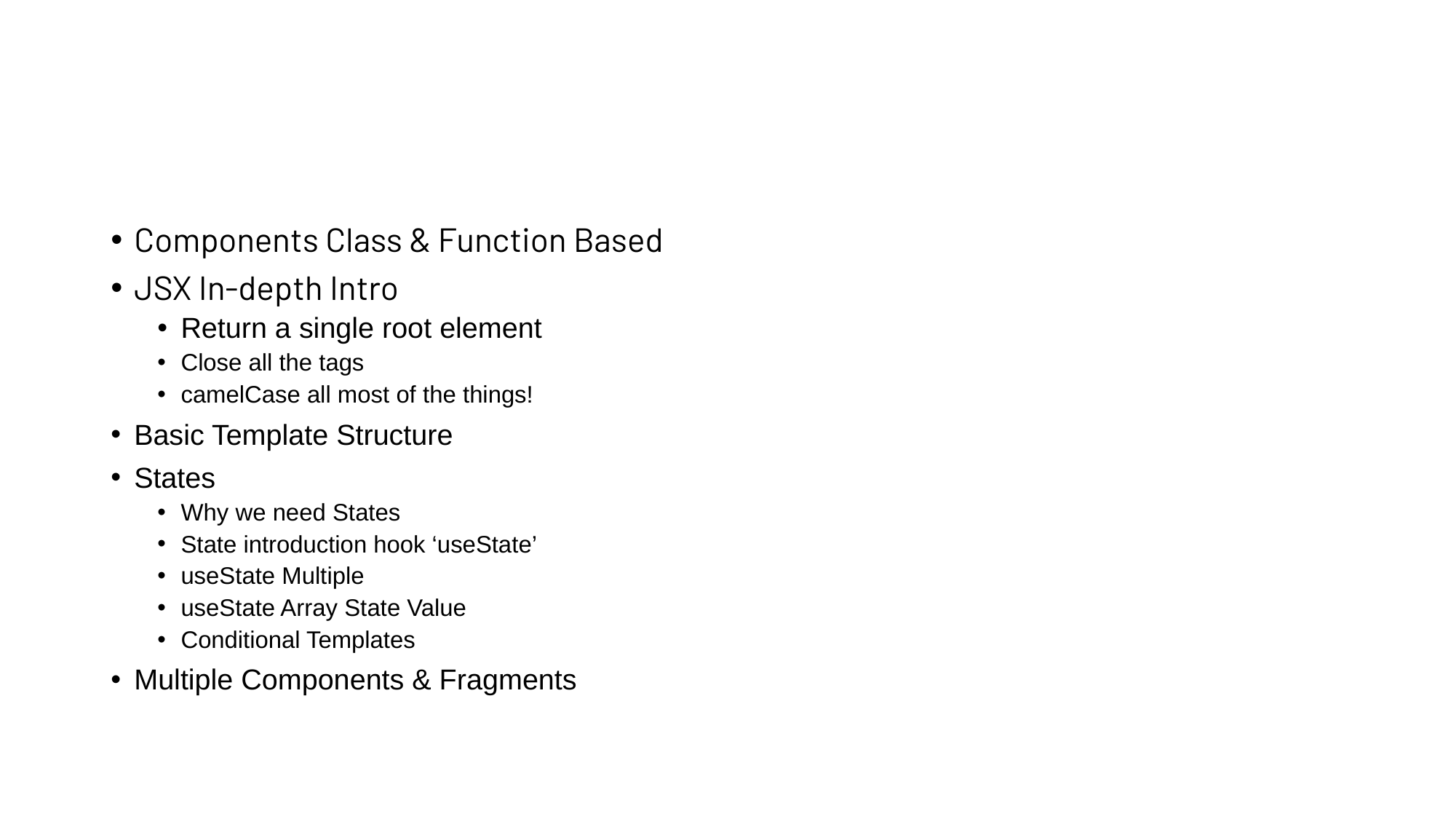

#
Components Class & Function Based
JSX In-depth Intro
Return a single root element
Close all the tags
camelCase all most of the things!
Basic Template Structure
States
Why we need States
State introduction hook ‘useState’
useState Multiple
useState Array State Value
Conditional Templates
Multiple Components & Fragments